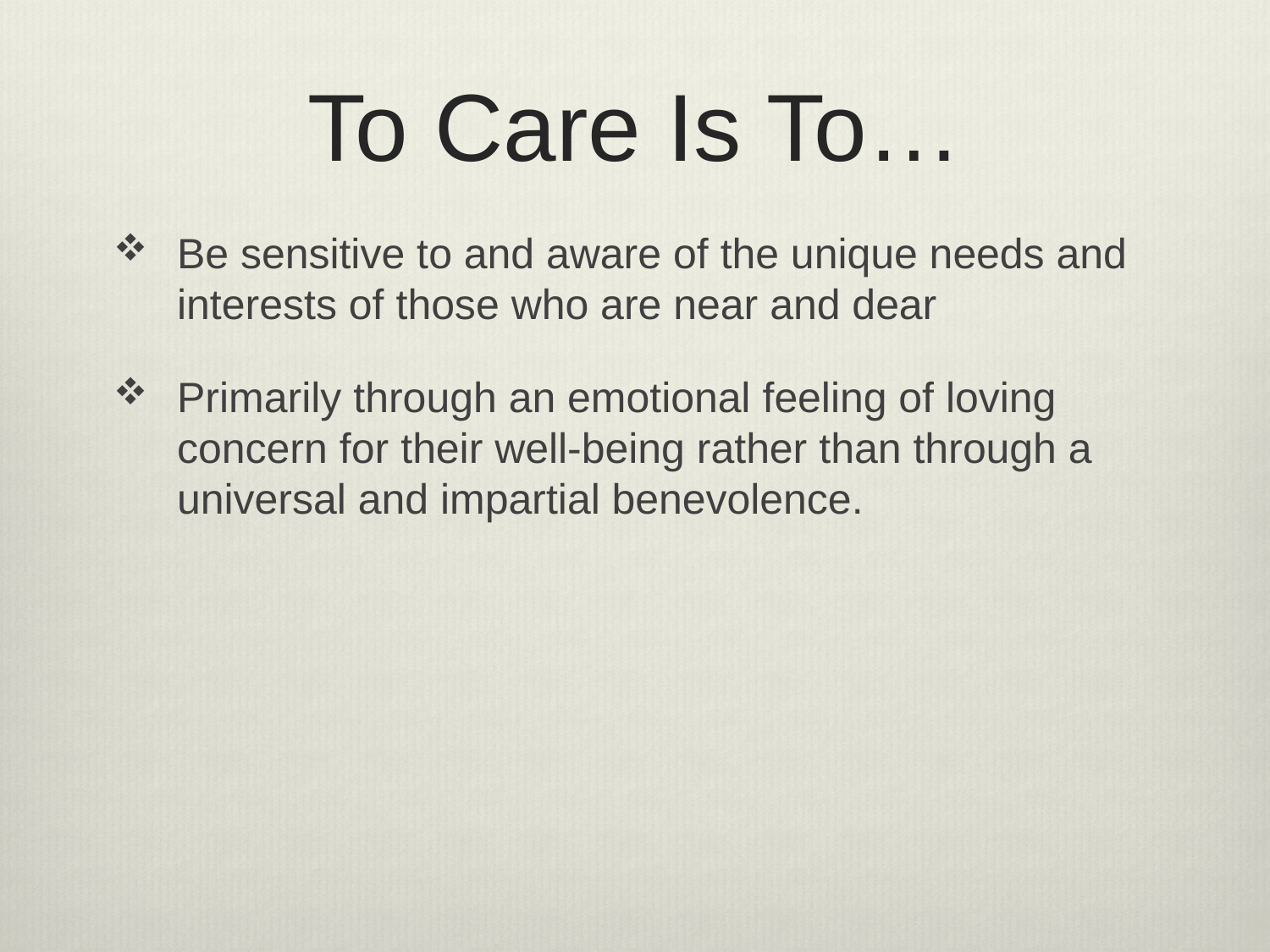

# To Care Is To…
Be sensitive to and aware of the unique needs and interests of those who are near and dear
Primarily through an emotional feeling of loving concern for their well-being rather than through a universal and impartial benevolence.